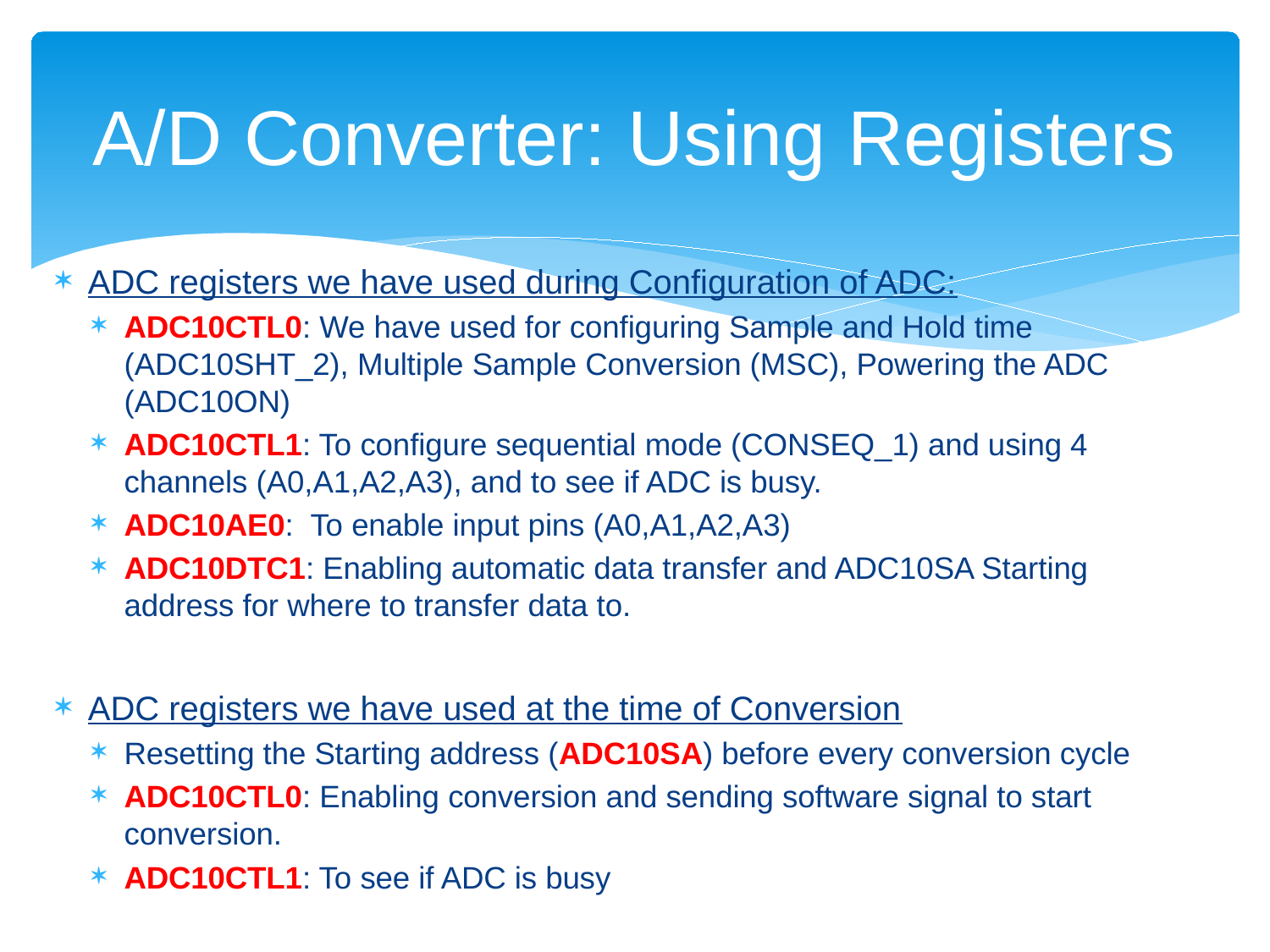

# A/D Converter: Using Registers
ADC registers we have used during Configuration of ADC:
ADC10CTL0: We have used for configuring Sample and Hold time (ADC10SHT_2), Multiple Sample Conversion (MSC), Powering the ADC (ADC10ON)
ADC10CTL1: To configure sequential mode (CONSEQ_1) and using 4 channels (A0,A1,A2,A3), and to see if ADC is busy.
ADC10AE0:  To enable input pins (A0,A1,A2,A3)
ADC10DTC1: Enabling automatic data transfer and ADC10SA Starting address for where to transfer data to.

ADC registers we have used at the time of Conversion
Resetting the Starting address (ADC10SA) before every conversion cycle
ADC10CTL0: Enabling conversion and sending software signal to start conversion.
ADC10CTL1: To see if ADC is busy